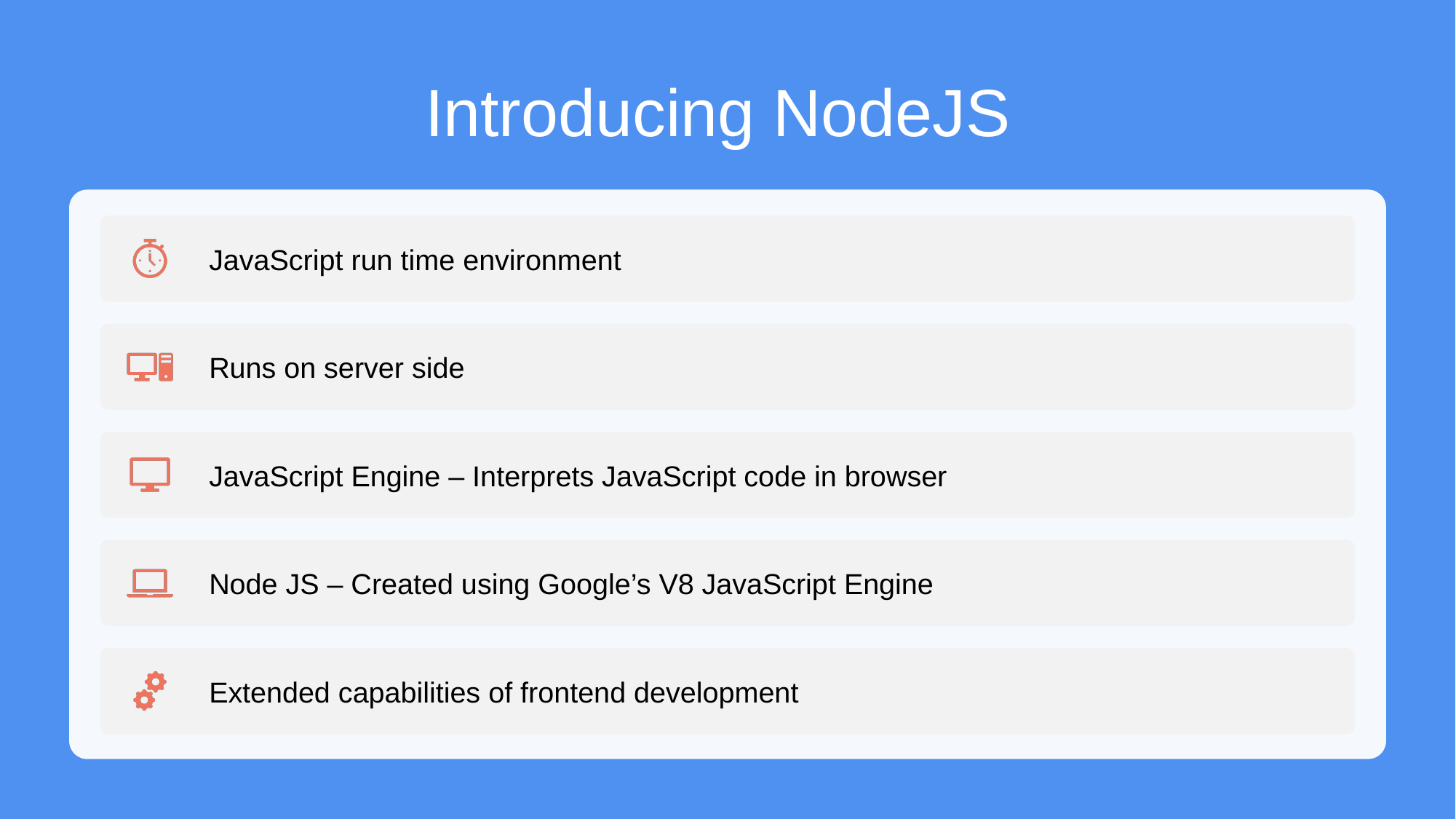

# Introducing NodeJS

JavaScript run time environment
Runs on server side
JavaScript Engine – Interprets JavaScript code in browser
Node JS – Created using Google’s V8 JavaScript Engine
Extended capabilities of frontend development